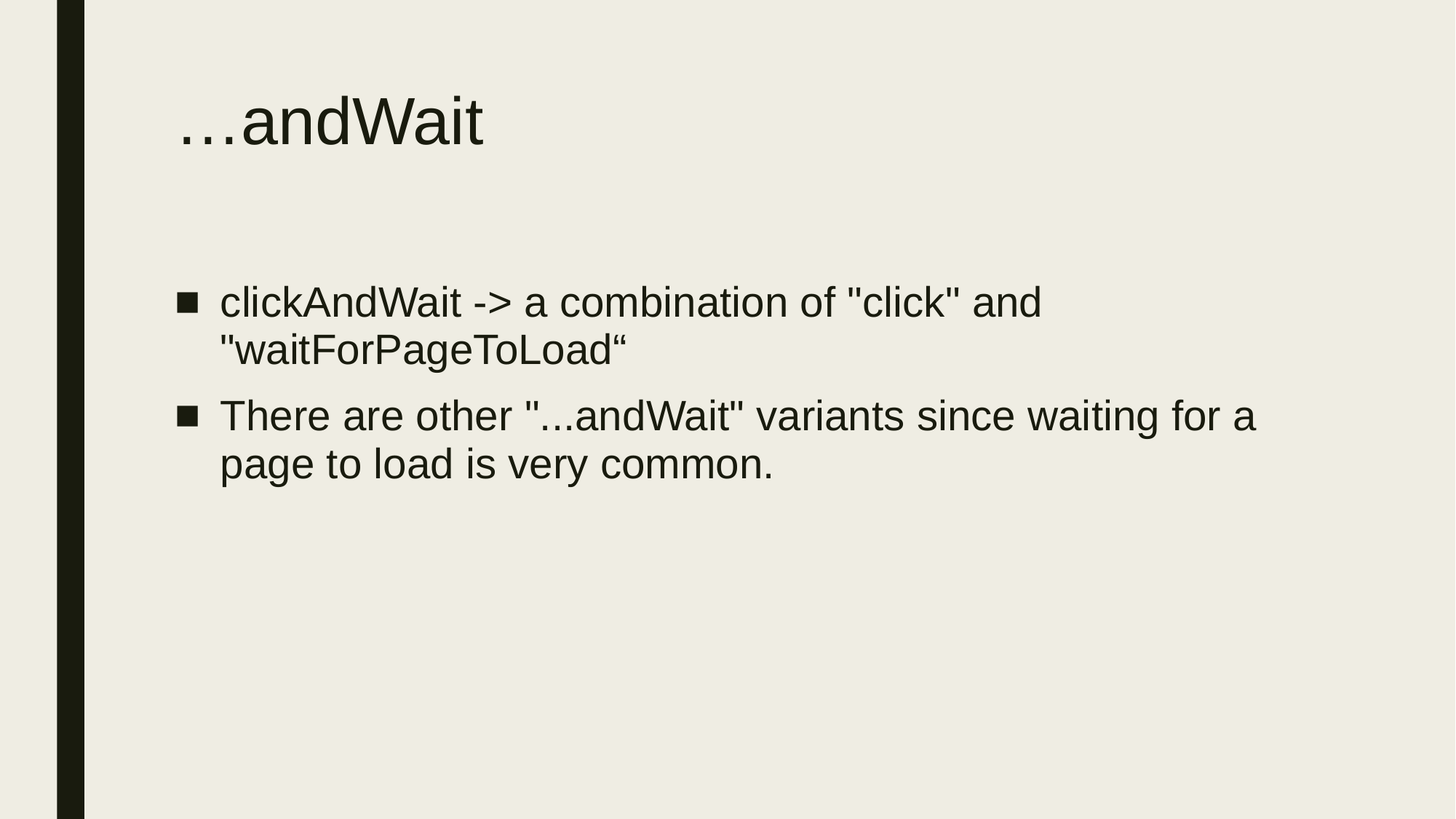

# …andWait
clickAndWait -> a combination of "click" and "waitForPageToLoad“
There are other "...andWait" variants since waiting for a page to load is very common.